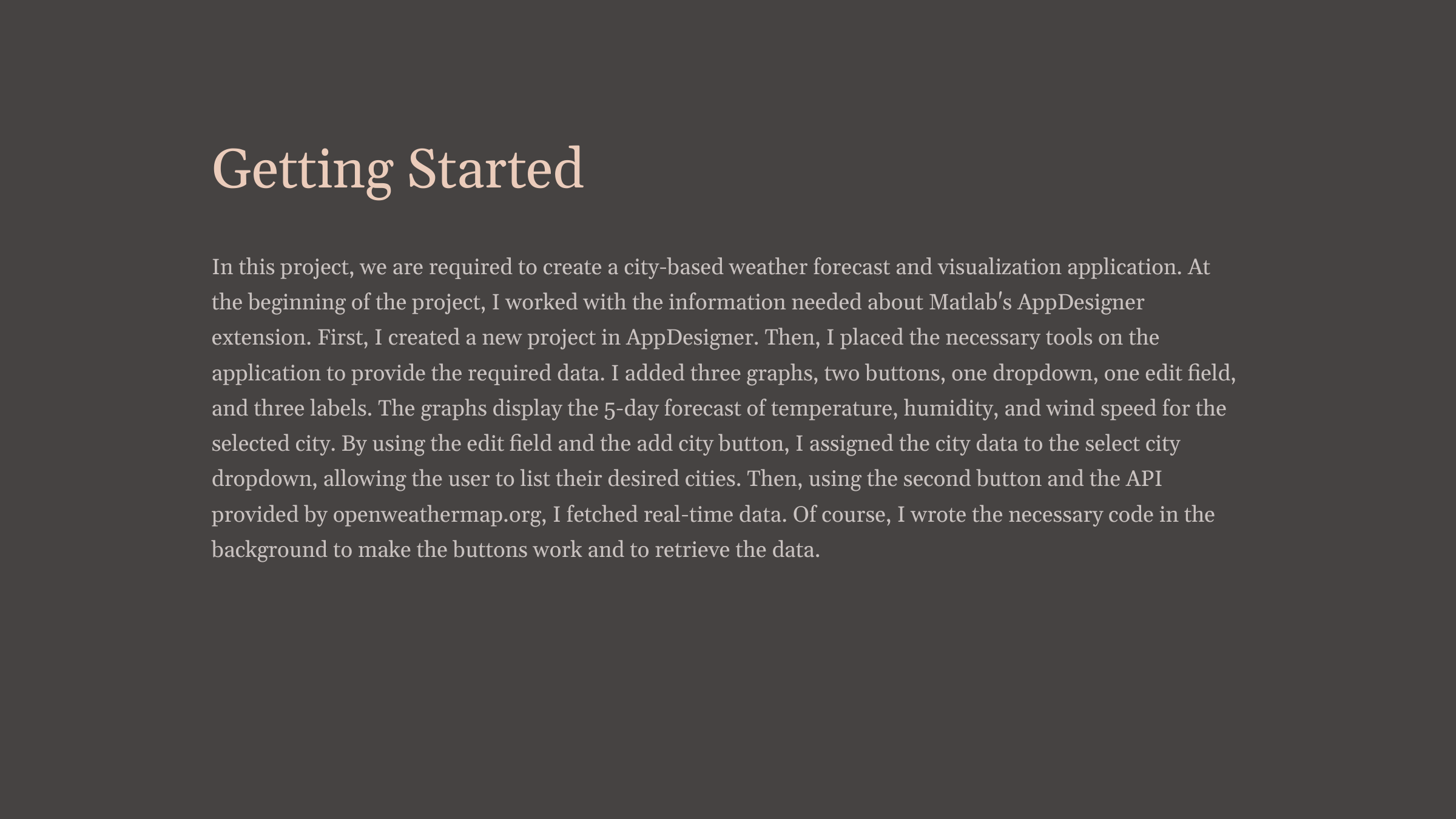

Getting Started
In this project, we are required to create a city-based weather forecast and visualization application. At the beginning of the project, I worked with the information needed about Matlab's AppDesigner extension. First, I created a new project in AppDesigner. Then, I placed the necessary tools on the application to provide the required data. I added three graphs, two buttons, one dropdown, one edit field, and three labels. The graphs display the 5-day forecast of temperature, humidity, and wind speed for the selected city. By using the edit field and the add city button, I assigned the city data to the select city dropdown, allowing the user to list their desired cities. Then, using the second button and the API provided by openweathermap.org, I fetched real-time data. Of course, I wrote the necessary code in the background to make the buttons work and to retrieve the data.